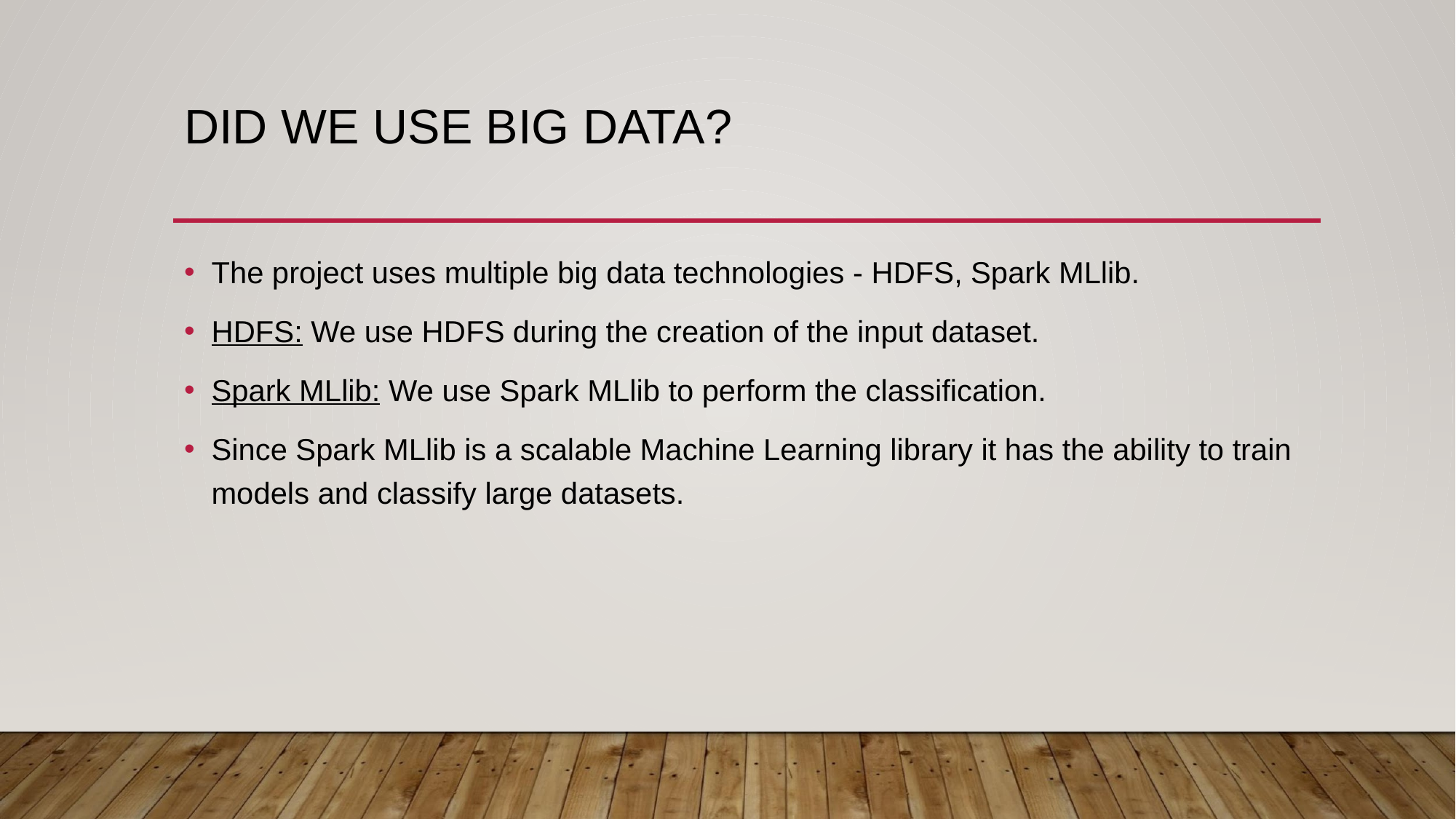

# DID WE USE BIG DATA?
The project uses multiple big data technologies - HDFS, Spark MLlib.
HDFS: We use HDFS during the creation of the input dataset.
Spark MLlib: We use Spark MLlib to perform the classification.
Since Spark MLlib is a scalable Machine Learning library it has the ability to train models and classify large datasets.